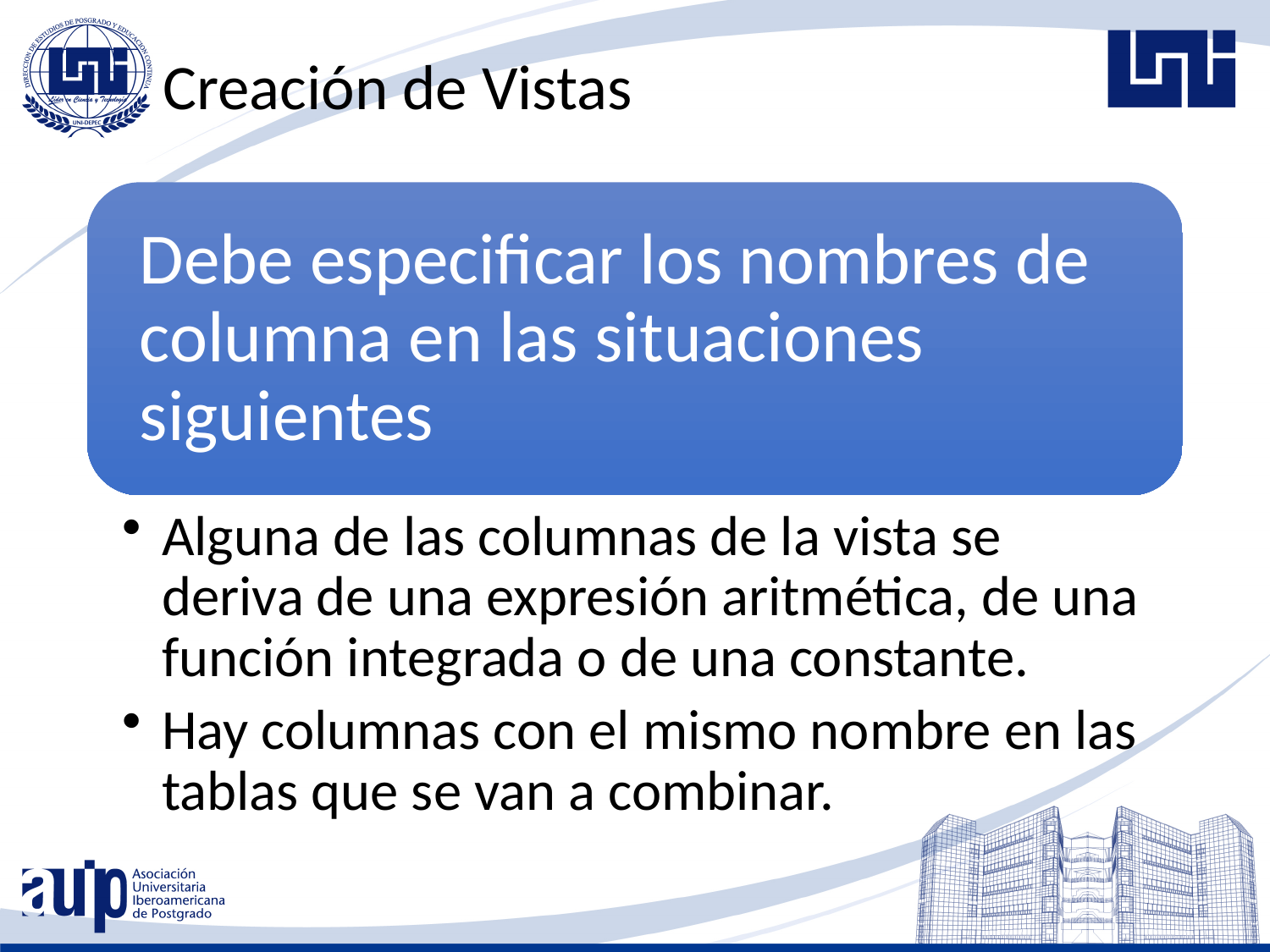

# Creación de Vistas
Debe especificar los nombres de columna en las situaciones siguientes
Alguna de las columnas de la vista se deriva de una expresión aritmética, de una función integrada o de una constante.
Hay columnas con el mismo nombre en las tablas que se van a combinar.